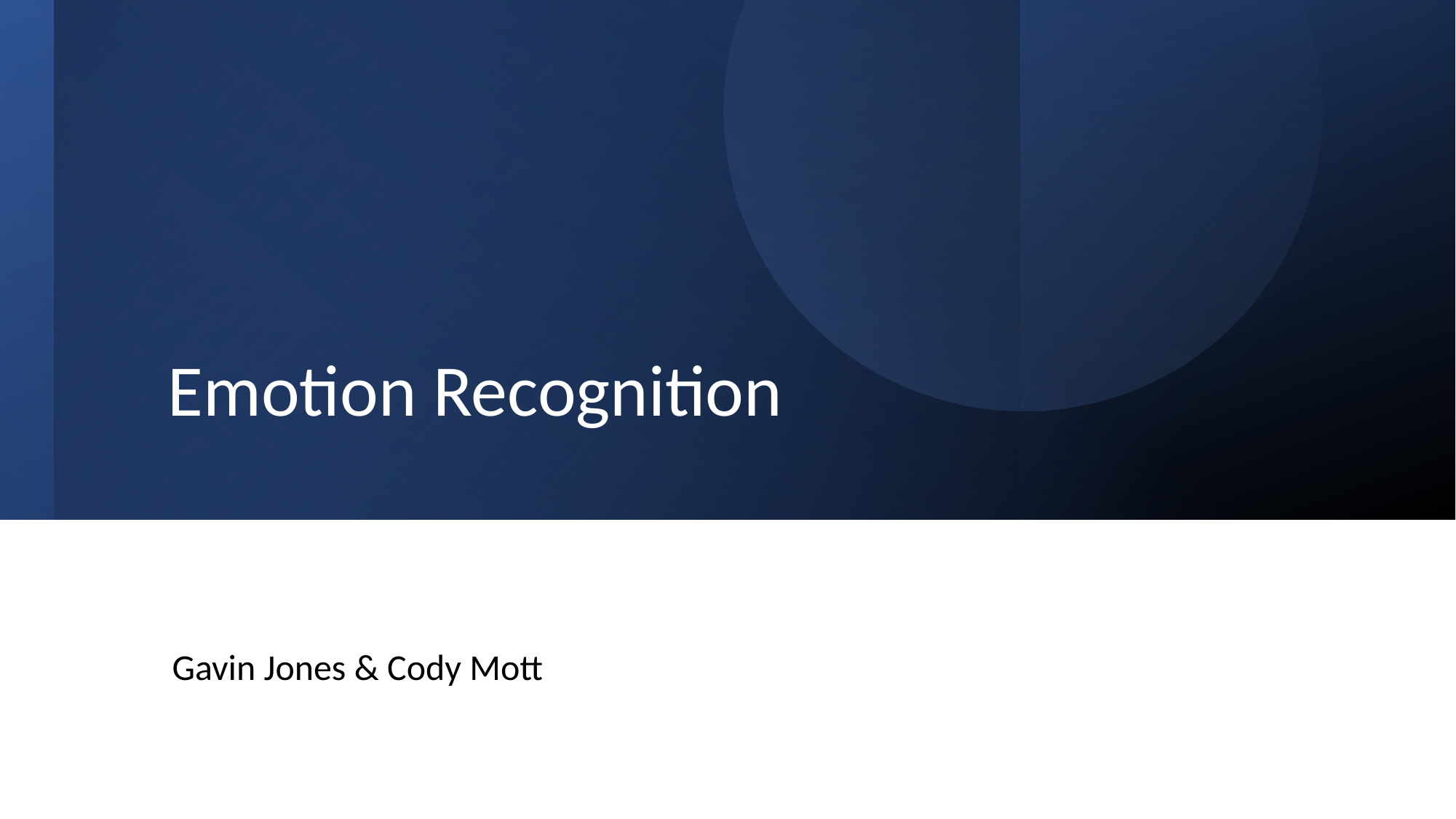

# Emotion Recognition
Gavin Jones & Cody Mott